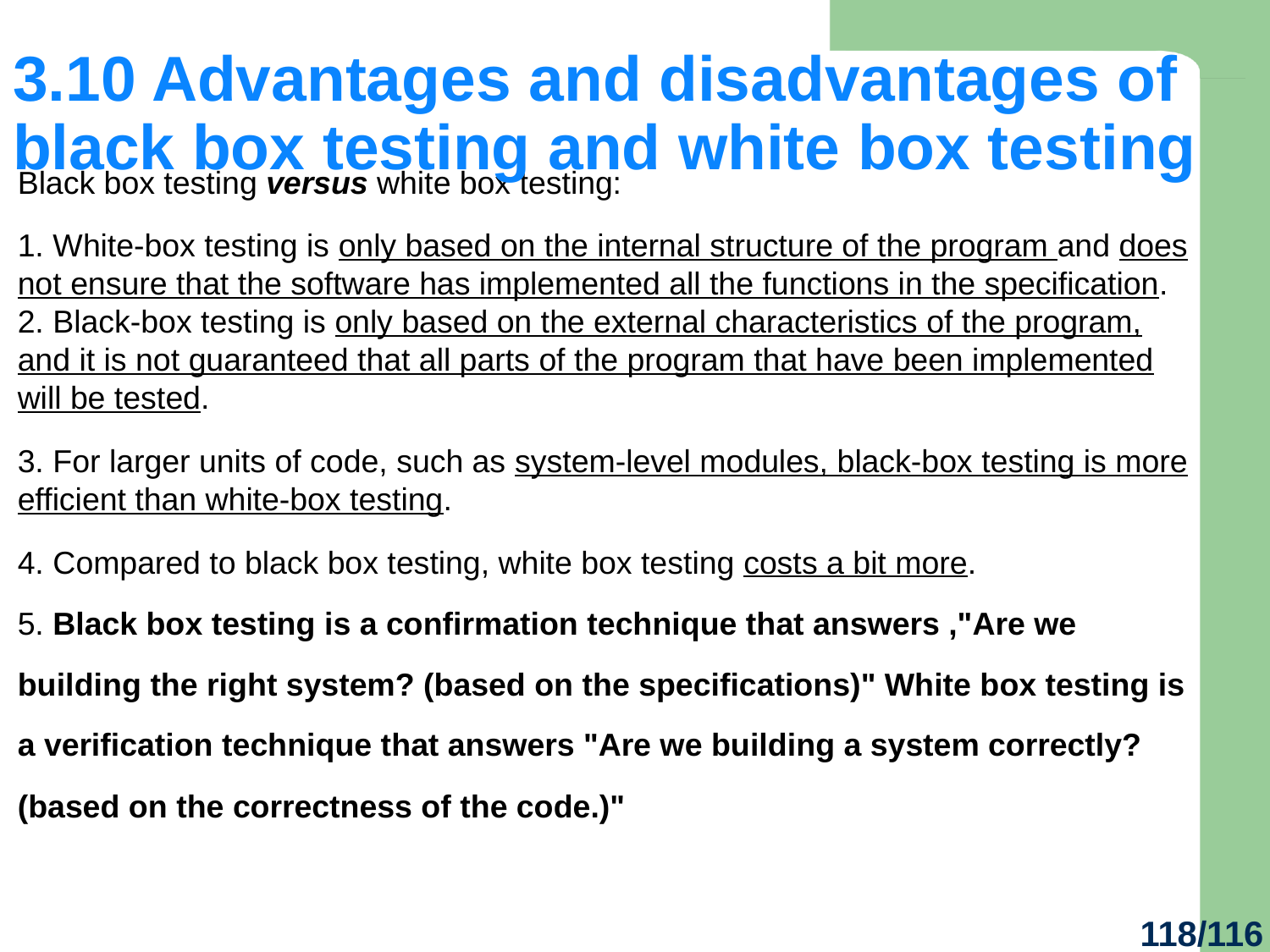

# 3.10 Advantages and disadvantages of black box testing and white box testing
Black box testing versus white box testing:
1. White-box testing is only based on the internal structure of the program and does not ensure that the software has implemented all the functions in the specification. 2. Black-box testing is only based on the external characteristics of the program, and it is not guaranteed that all parts of the program that have been implemented will be tested.
3. For larger units of code, such as system-level modules, black-box testing is more efficient than white-box testing.
4. Compared to black box testing, white box testing costs a bit more.
5. Black box testing is a confirmation technique that answers ,"Are we building the right system? (based on the specifications)" White box testing is a verification technique that answers "Are we building a system correctly?
(based on the correctness of the code.)"

118/116